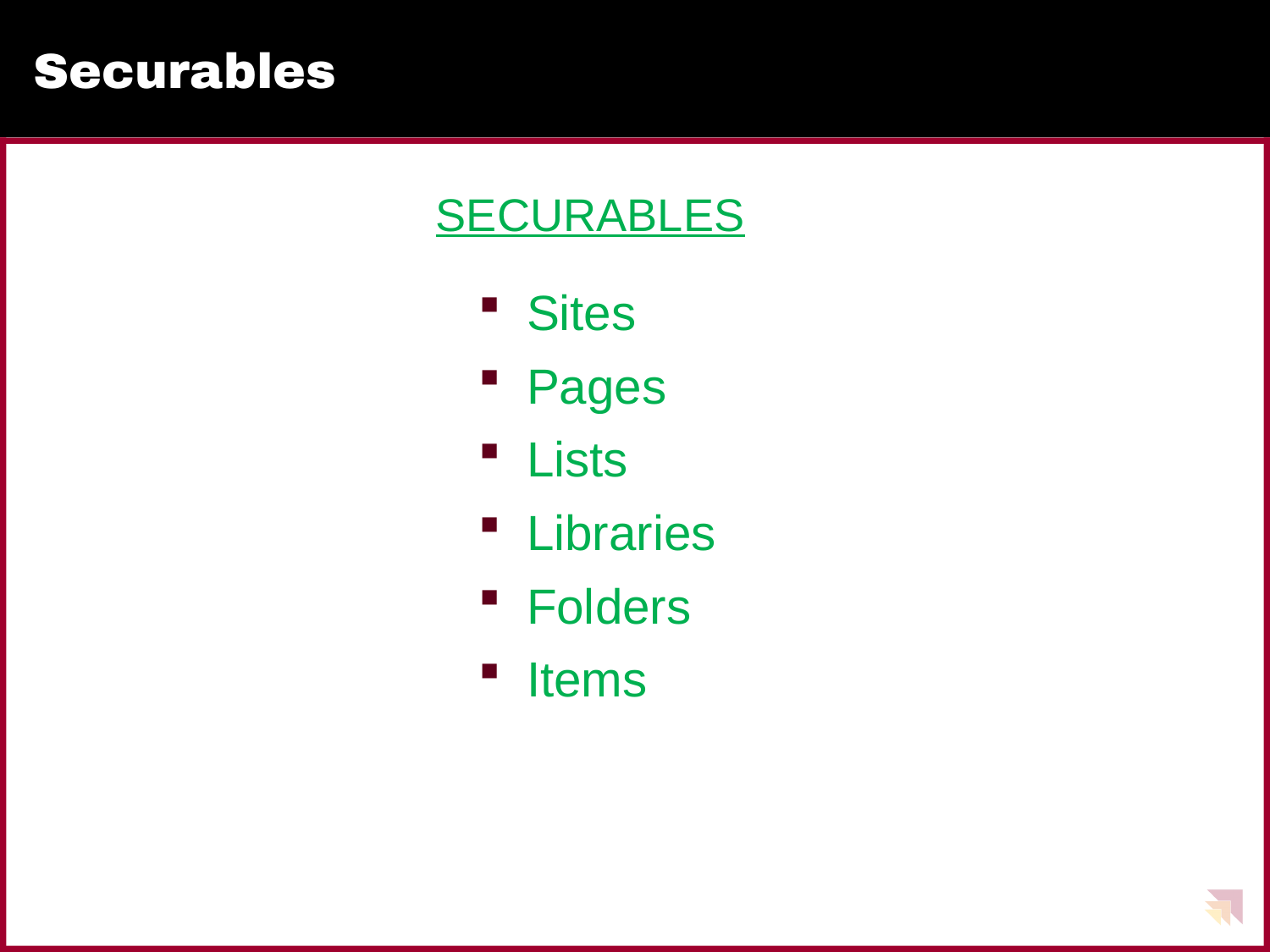

# Securables
SECURABLES
Sites
Pages
Lists
Libraries
Folders
Items